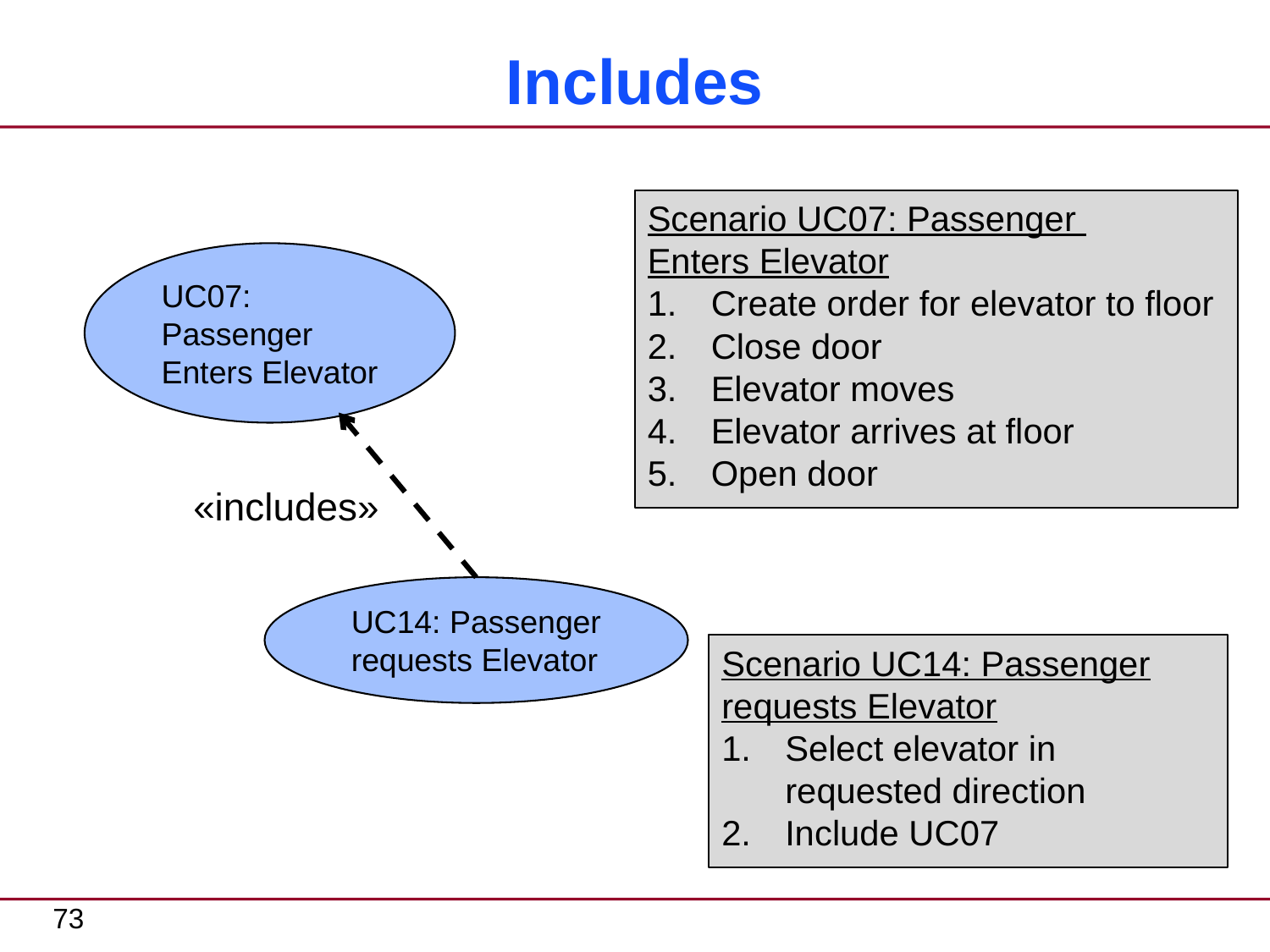

# Includes

Scenario UC07: Passenger
Enters Elevator
Create order for elevator to floor
Close door
Elevator moves
Elevator arrives at floor
Open door

UC07: Passenger Enters Elevator
«includes»
UC14: Passenger requests Elevator
Scenario UC14: Passenger requests Elevator
Select elevator in requested direction
Include UC07